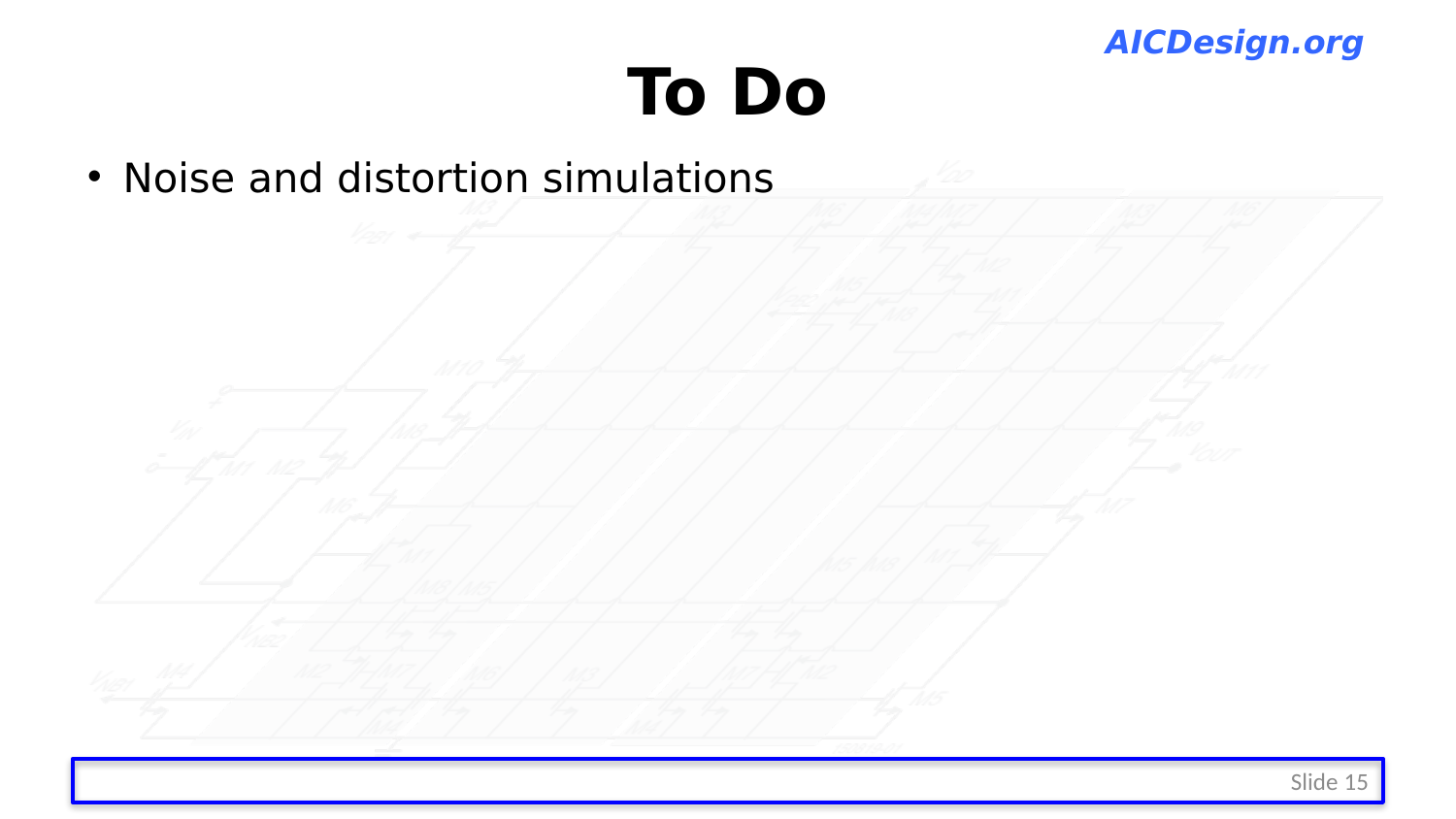

# To Do
Noise and distortion simulations
Slide 15